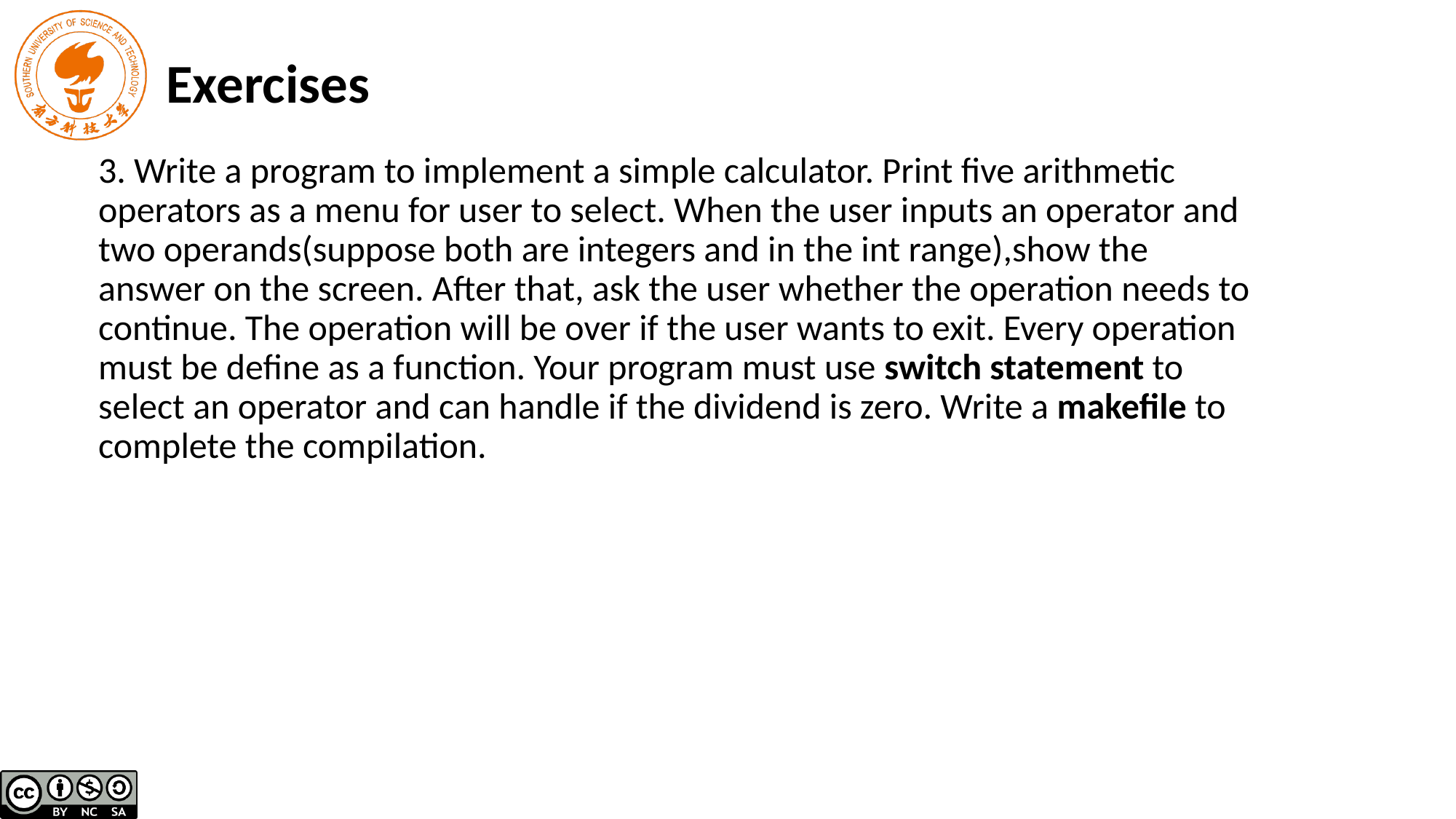

Exercises
# 3. Write a program to implement a simple calculator. Print five arithmetic operators as a menu for user to select. When the user inputs an operator and two operands(suppose both are integers and in the int range),show the answer on the screen. After that, ask the user whether the operation needs to continue. The operation will be over if the user wants to exit. Every operation must be define as a function. Your program must use switch statement to select an operator and can handle if the dividend is zero. Write a makefile to complete the compilation.